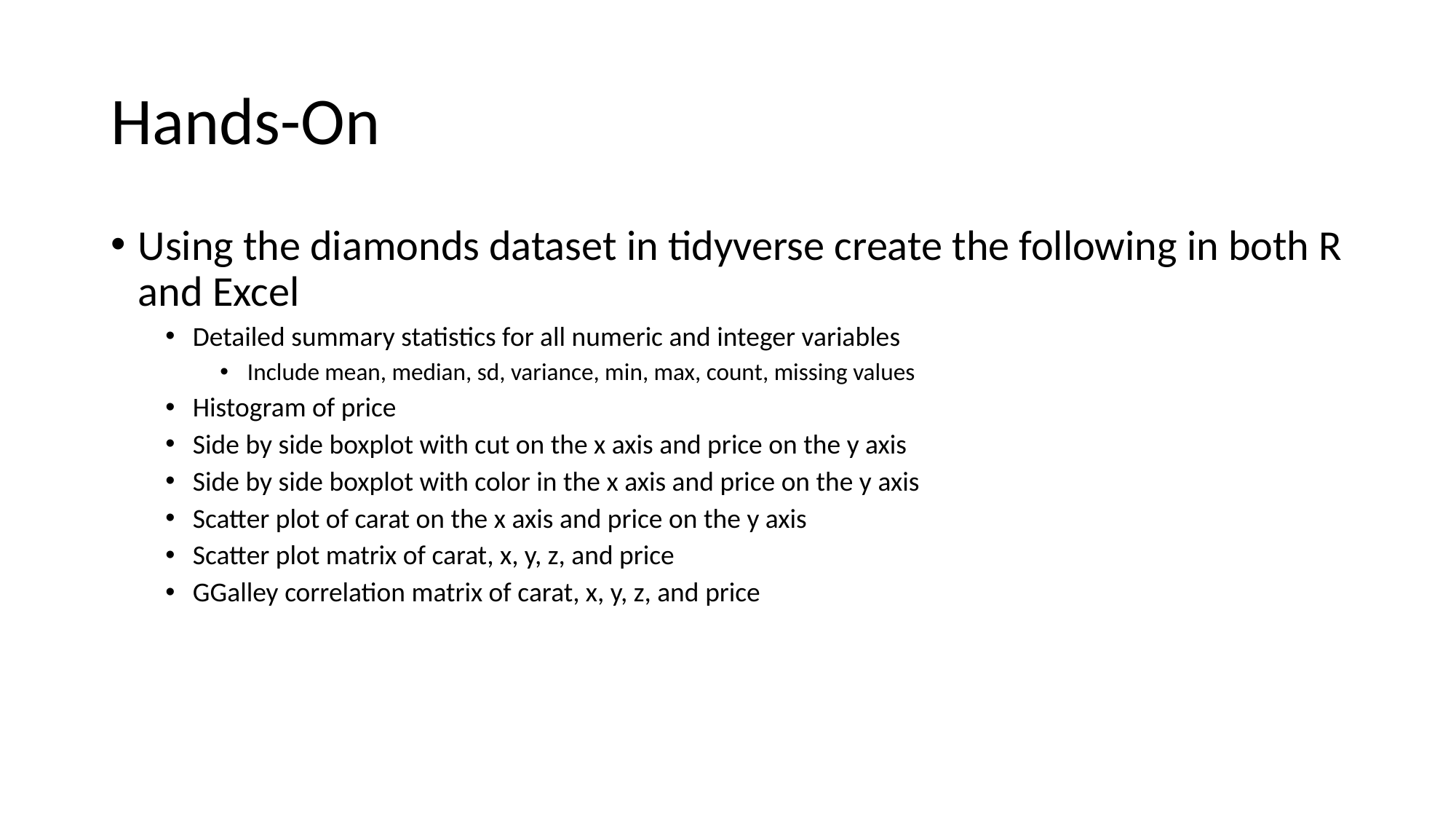

# Hands-On
Using the diamonds dataset in tidyverse create the following in both R and Excel
Detailed summary statistics for all numeric and integer variables
Include mean, median, sd, variance, min, max, count, missing values
Histogram of price
Side by side boxplot with cut on the x axis and price on the y axis
Side by side boxplot with color in the x axis and price on the y axis
Scatter plot of carat on the x axis and price on the y axis
Scatter plot matrix of carat, x, y, z, and price
GGalley correlation matrix of carat, x, y, z, and price